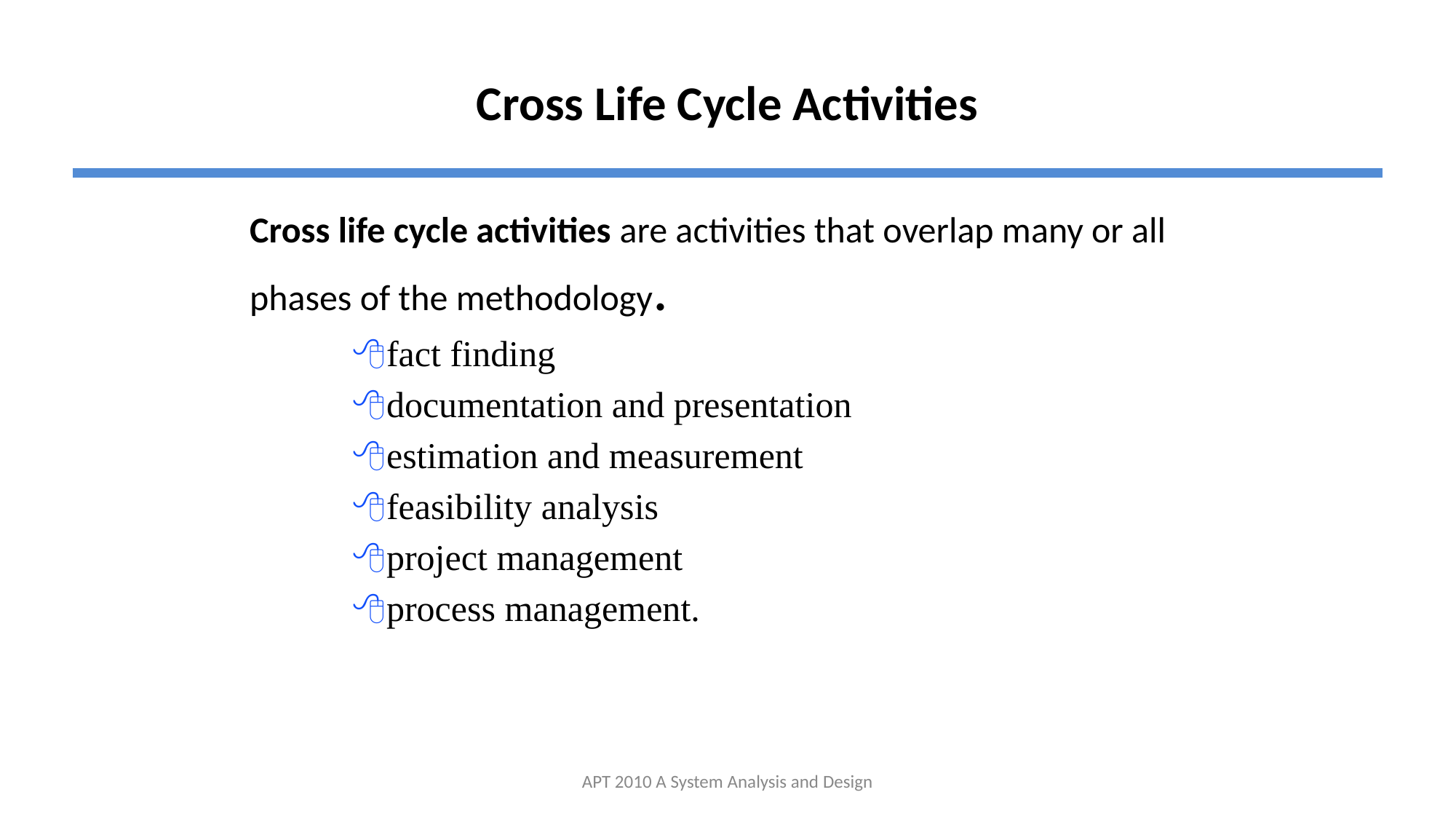

# Cross Life Cycle Activities
Cross life cycle activities are activities that overlap many or all phases of the methodology.
fact finding
documentation and presentation
estimation and measurement
feasibility analysis
project management
process management.
APT 2010 A System Analysis and Design